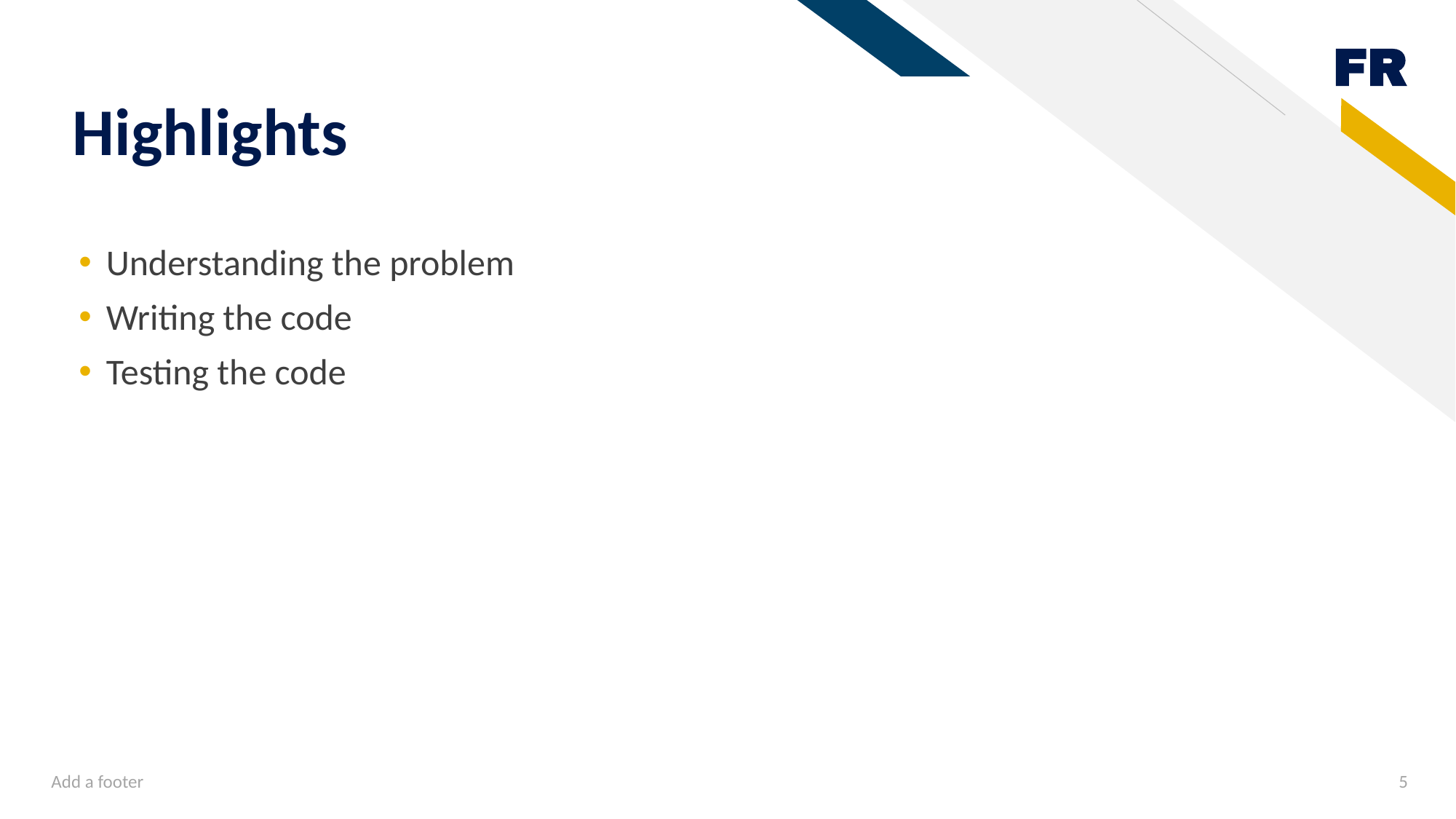

# Highlights

Understanding the problem
Writing the code
Testing the code
Add a footer
5